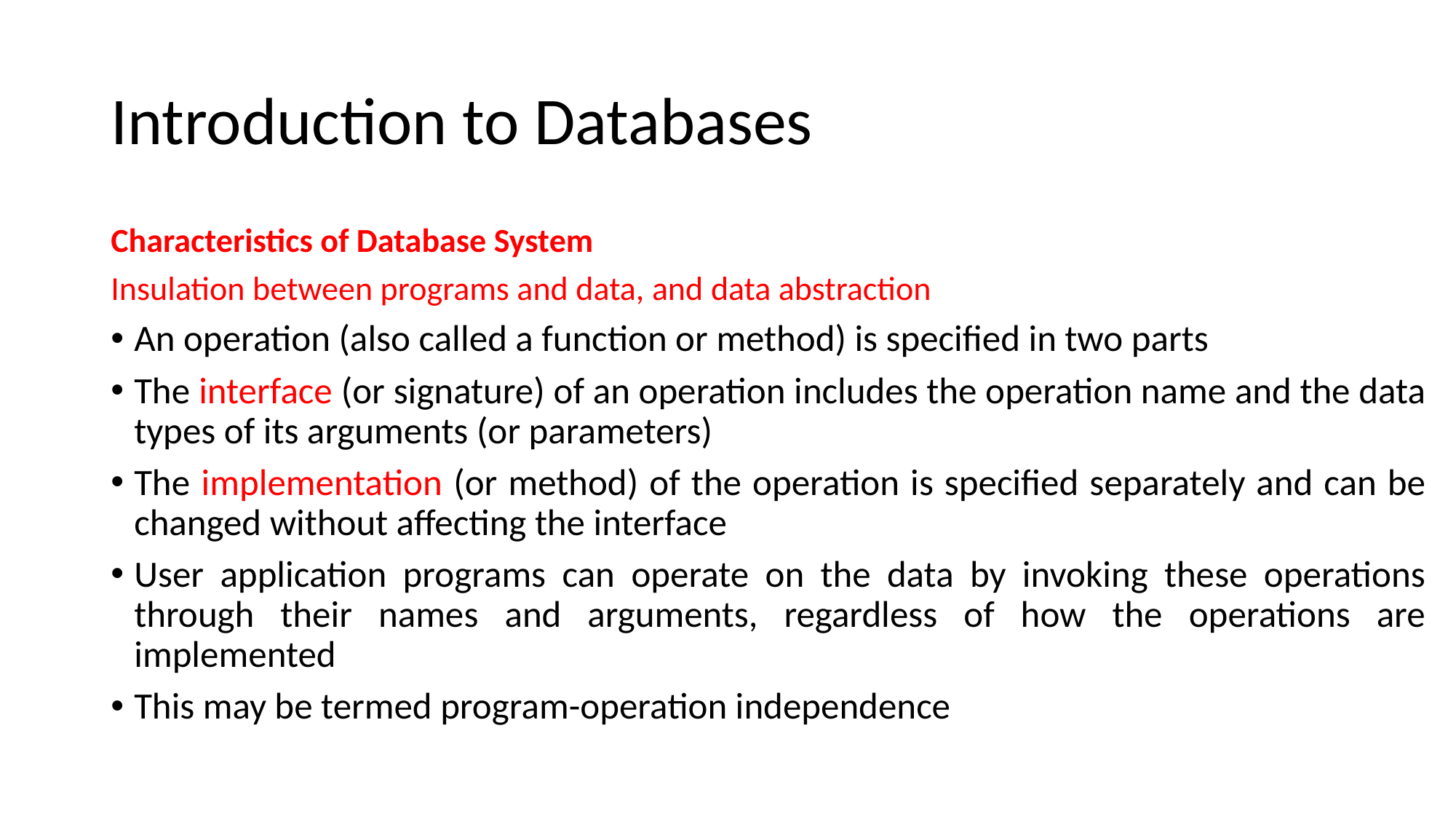

# Introduction to Databases
Characteristics of Database System
Insulation between programs and data, and data abstraction
An operation (also called a function or method) is specified in two parts
The interface (or signature) of an operation includes the operation name and the data types of its arguments (or parameters)
The implementation (or method) of the operation is specified separately and can be changed without affecting the interface
User application programs can operate on the data by invoking these operations through their names and arguments, regardless of how the operations are implemented
This may be termed program-operation independence